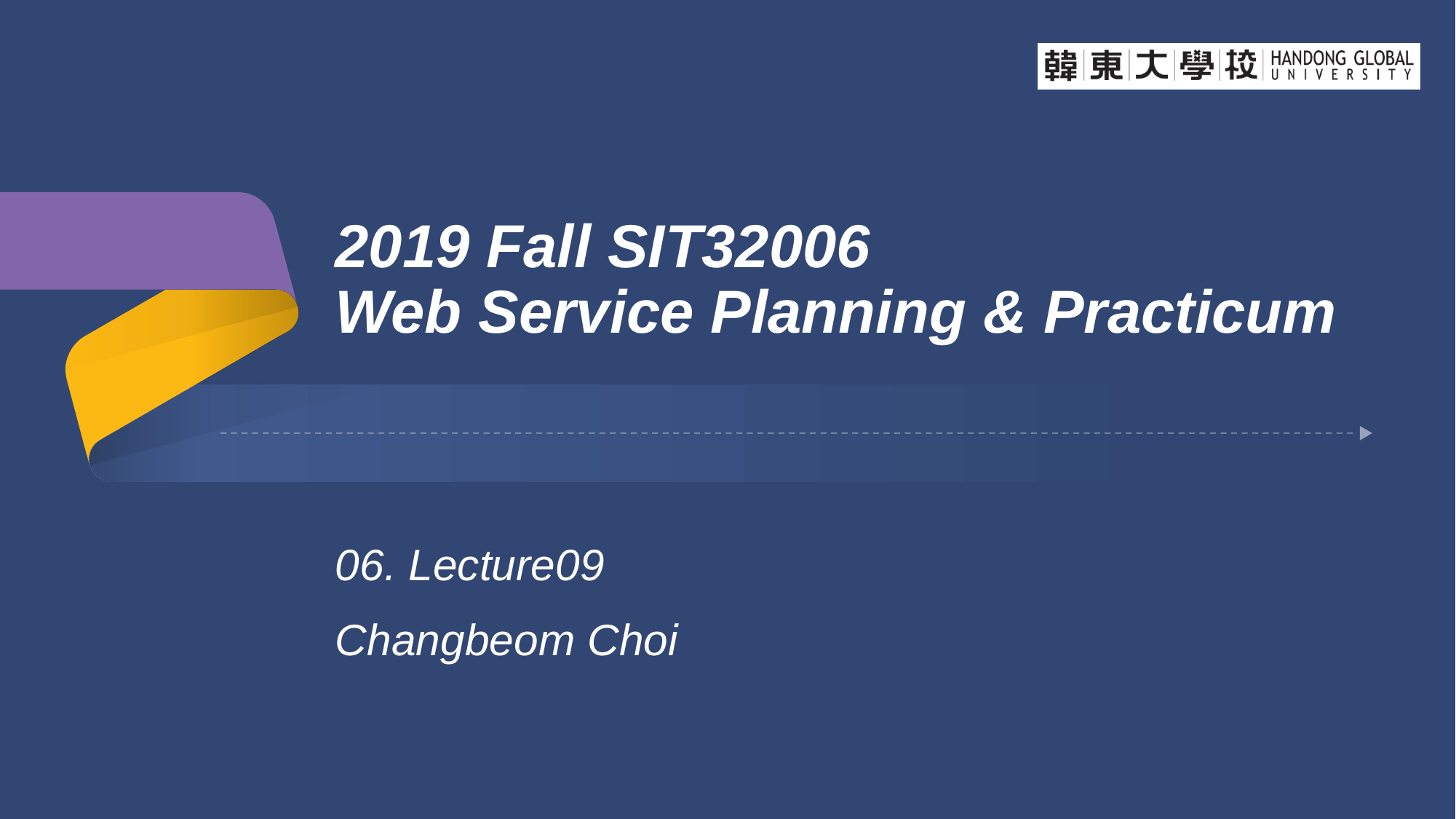

# 2019 Fall SIT32006
Web Service Planning & Practicum
06. Lecture09
Changbeom Choi